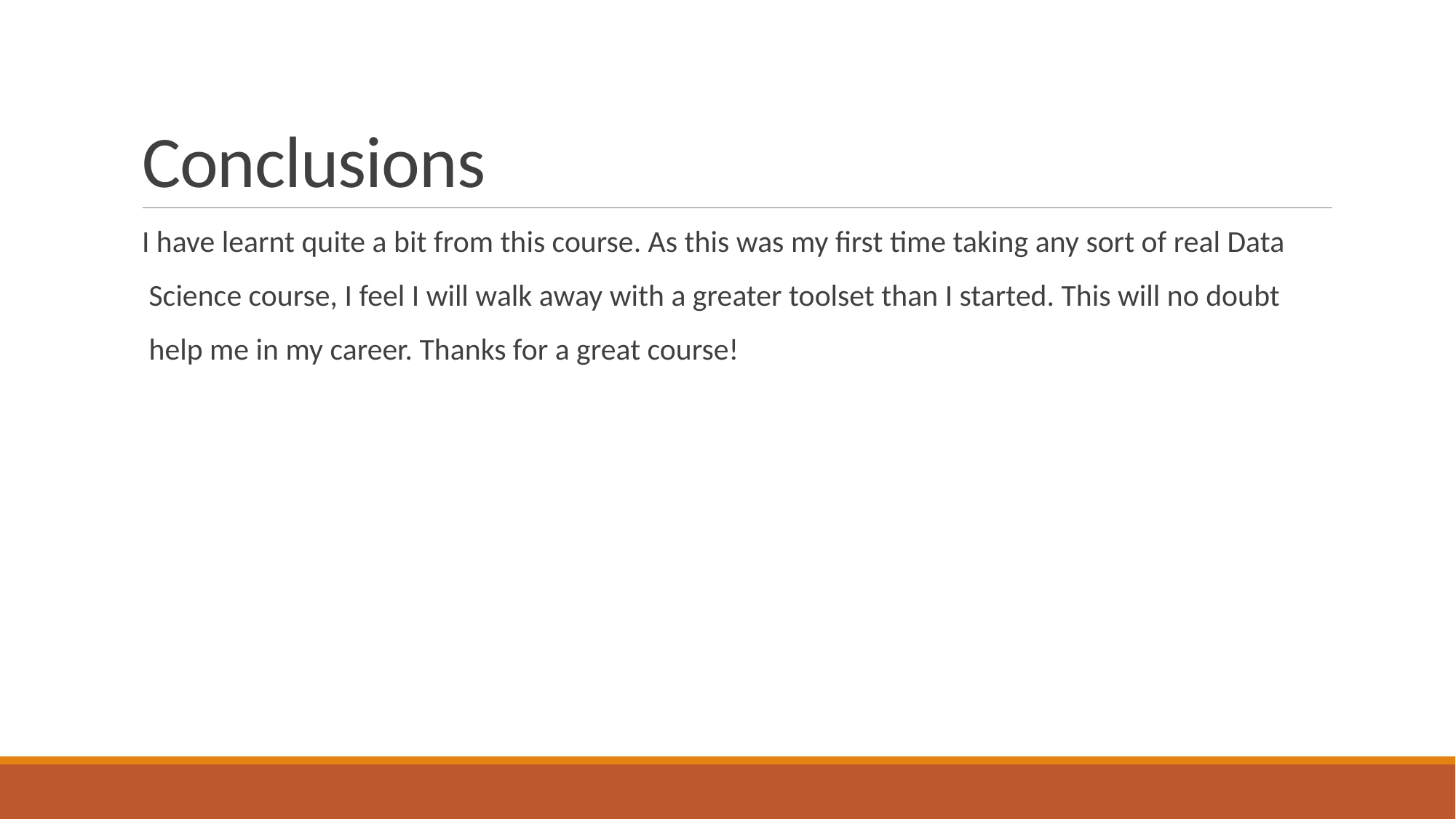

# Conclusions
I have learnt quite a bit from this course. As this was my first time taking any sort of real Data
 Science course, I feel I will walk away with a greater toolset than I started. This will no doubt
 help me in my career. Thanks for a great course!